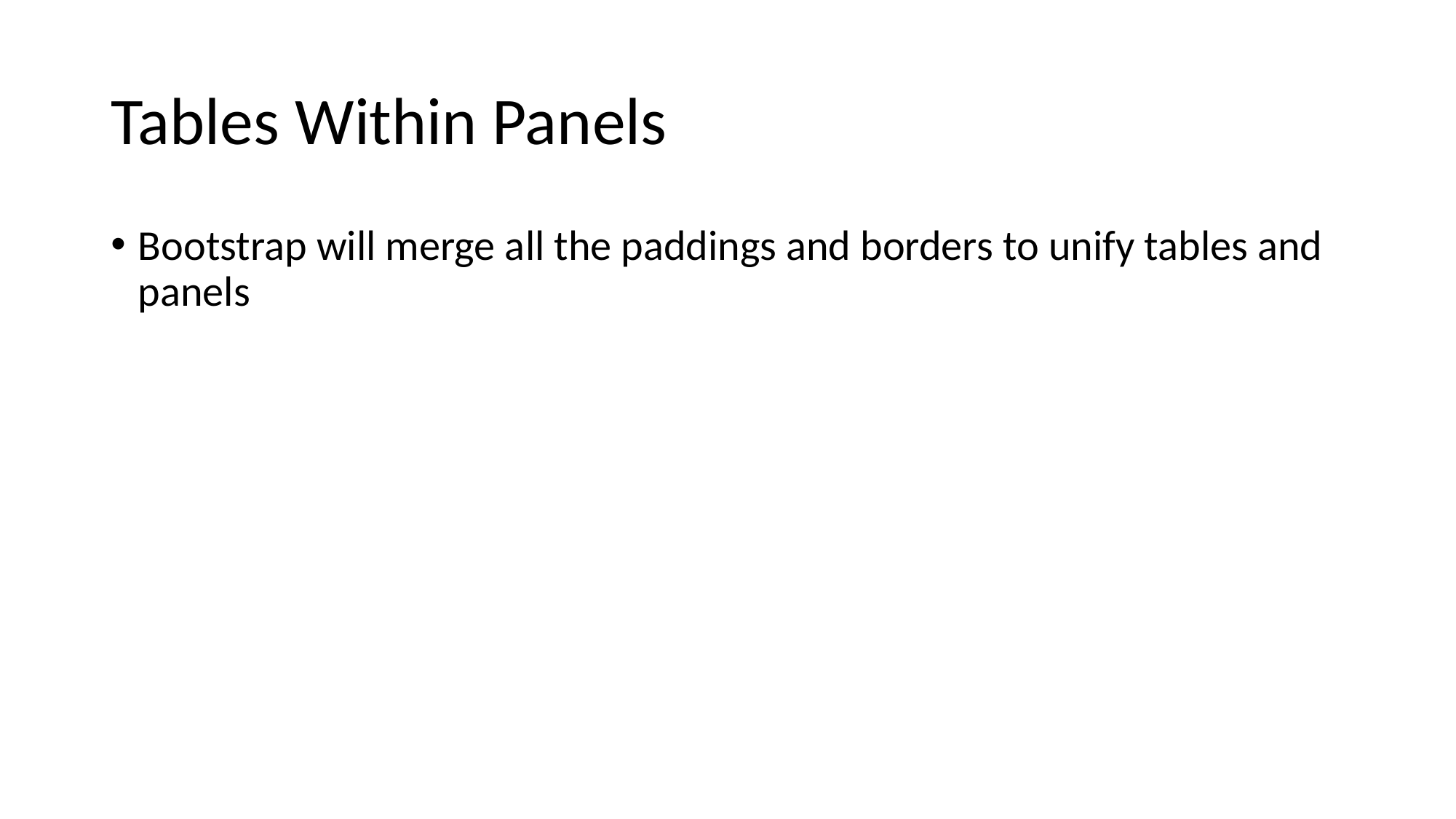

# Tables Within Panels
Bootstrap will merge all the paddings and borders to unify tables and panels